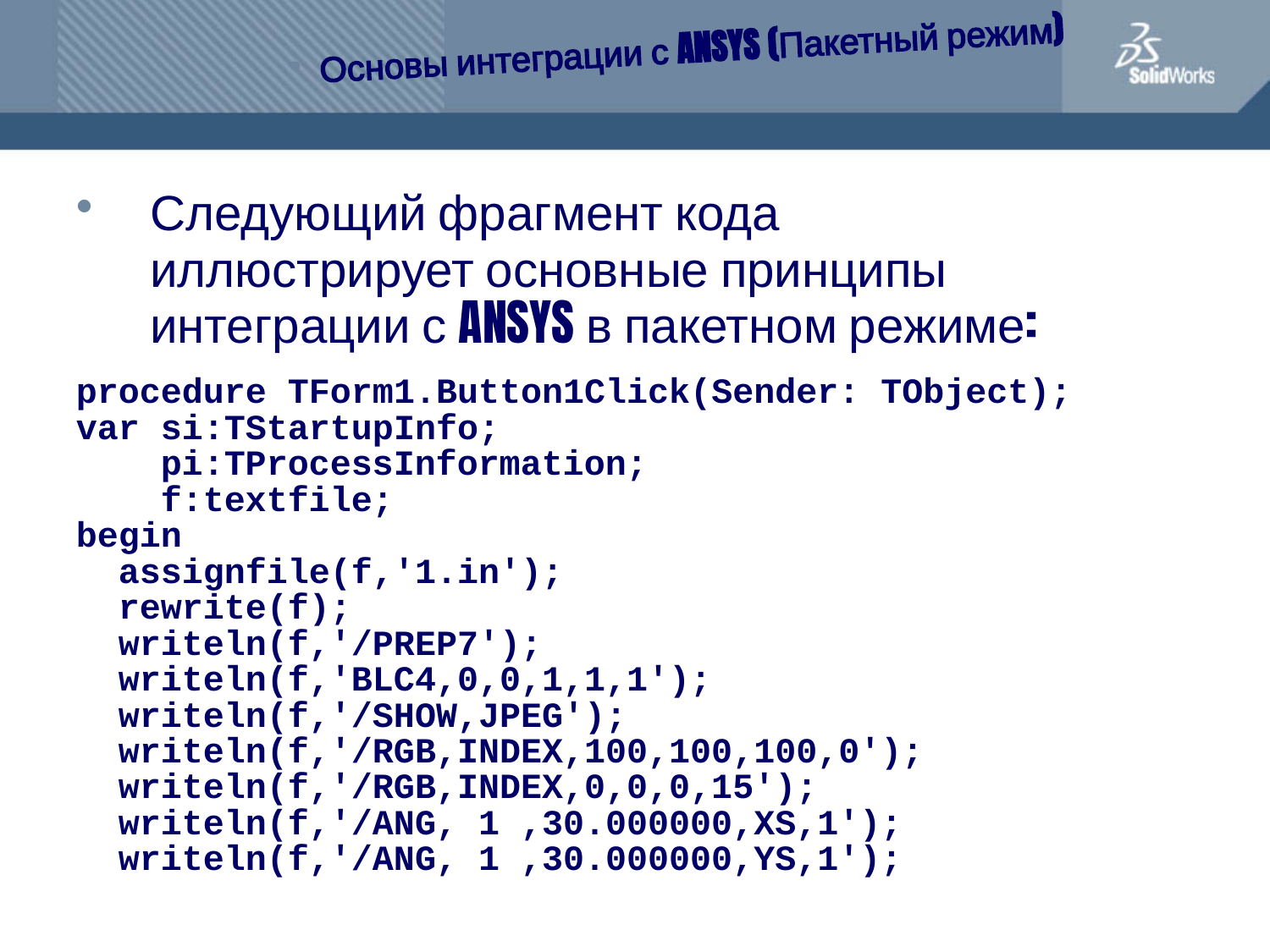

Основы интеграции с ANSYS (Пакетный режим)
Следующий фрагмент кода иллюстрирует основные принципы интеграции с ANSYS в пакетном режиме:

procedure TForm1.Button1Click(Sender: TObject);
var si:TStartupInfo;
    pi:TProcessInformation;
    f:textfile;
begin
  assignfile(f,'1.in');
  rewrite(f);
  writeln(f,'/PREP7');
  writeln(f,'BLC4,0,0,1,1,1');
  writeln(f,'/SHOW,JPEG');
  writeln(f,'/RGB,INDEX,100,100,100,0');
  writeln(f,'/RGB,INDEX,0,0,0,15');
  writeln(f,'/ANG, 1 ,30.000000,XS,1');
  writeln(f,'/ANG, 1 ,30.000000,YS,1');